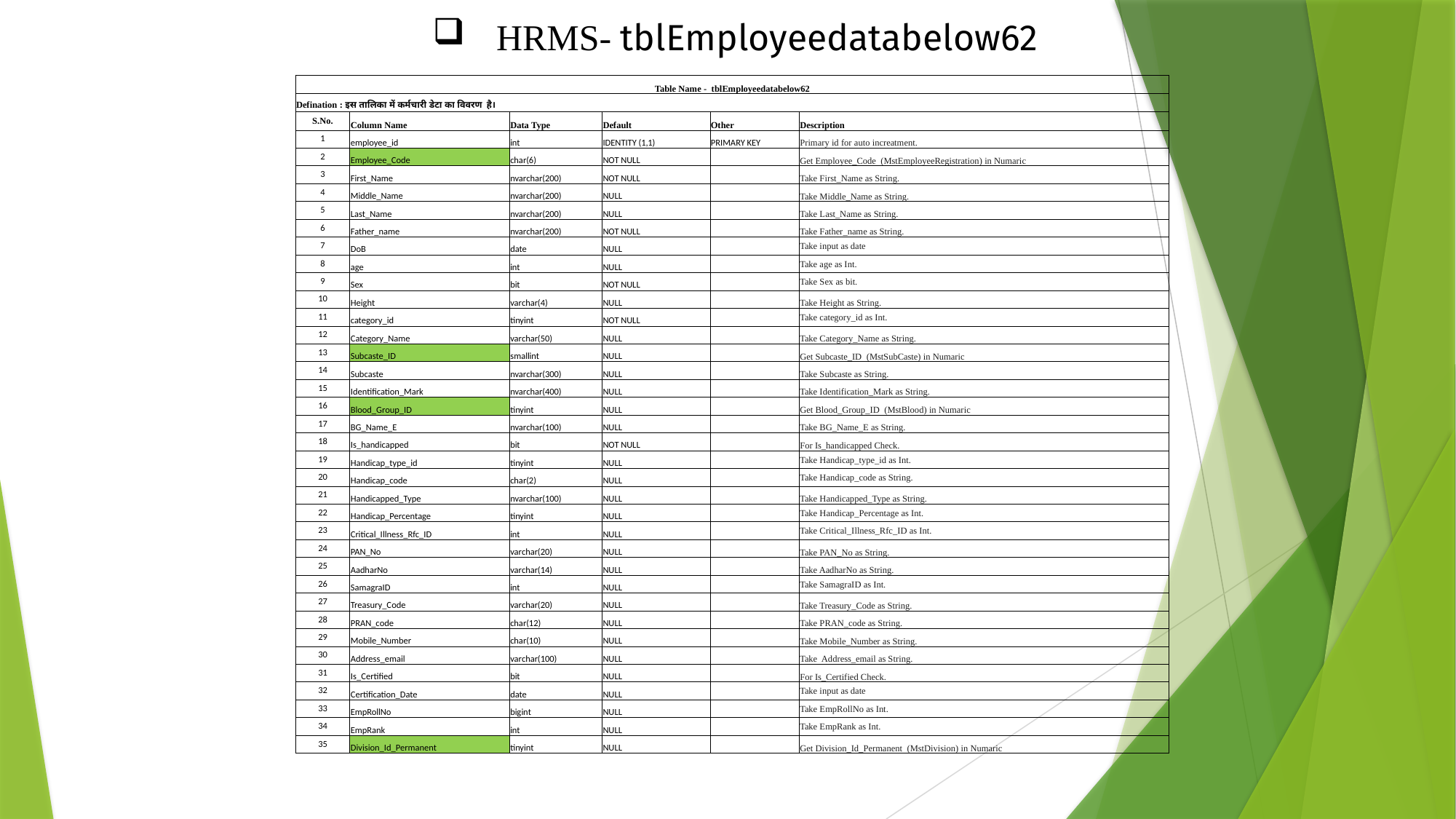

HRMS- tblEmployeedatabelow62
| Table Name - tblEmployeedatabelow62 |  |  |  |  |  |
| --- | --- | --- | --- | --- | --- |
| Defination : इस तालिका में कर्मचारी डेटा का विवरण है। |  |  |  |  |  |
| S.No. | Column Name | Data Type | Default | Other | Description |
| 1 | employee\_id | int | IDENTITY (1,1) | PRIMARY KEY | Primary id for auto increatment. |
| 2 | Employee\_Code | char(6) | NOT NULL |  | Get Employee\_Code (MstEmployeeRegistration) in Numaric |
| 3 | First\_Name | nvarchar(200) | NOT NULL |  | Take First\_Name as String. |
| 4 | Middle\_Name | nvarchar(200) | NULL |  | Take Middle\_Name as String. |
| 5 | Last\_Name | nvarchar(200) | NULL |  | Take Last\_Name as String. |
| 6 | Father\_name | nvarchar(200) | NOT NULL |  | Take Father\_name as String. |
| 7 | DoB | date | NULL |  | Take input as date |
| 8 | age | int | NULL |  | Take age as Int. |
| 9 | Sex | bit | NOT NULL |  | Take Sex as bit. |
| 10 | Height | varchar(4) | NULL |  | Take Height as String. |
| 11 | category\_id | tinyint | NOT NULL |  | Take category\_id as Int. |
| 12 | Category\_Name | varchar(50) | NULL |  | Take Category\_Name as String. |
| 13 | Subcaste\_ID | smallint | NULL |  | Get Subcaste\_ID (MstSubCaste) in Numaric |
| 14 | Subcaste | nvarchar(300) | NULL |  | Take Subcaste as String. |
| 15 | Identification\_Mark | nvarchar(400) | NULL |  | Take Identification\_Mark as String. |
| 16 | Blood\_Group\_ID | tinyint | NULL |  | Get Blood\_Group\_ID (MstBlood) in Numaric |
| 17 | BG\_Name\_E | nvarchar(100) | NULL |  | Take BG\_Name\_E as String. |
| 18 | Is\_handicapped | bit | NOT NULL |  | For Is\_handicapped Check. |
| 19 | Handicap\_type\_id | tinyint | NULL |  | Take Handicap\_type\_id as Int. |
| 20 | Handicap\_code | char(2) | NULL |  | Take Handicap\_code as String. |
| 21 | Handicapped\_Type | nvarchar(100) | NULL |  | Take Handicapped\_Type as String. |
| 22 | Handicap\_Percentage | tinyint | NULL |  | Take Handicap\_Percentage as Int. |
| 23 | Critical\_Illness\_Rfc\_ID | int | NULL |  | Take Critical\_Illness\_Rfc\_ID as Int. |
| 24 | PAN\_No | varchar(20) | NULL |  | Take PAN\_No as String. |
| 25 | AadharNo | varchar(14) | NULL |  | Take AadharNo as String. |
| 26 | SamagraID | int | NULL |  | Take SamagraID as Int. |
| 27 | Treasury\_Code | varchar(20) | NULL |  | Take Treasury\_Code as String. |
| 28 | PRAN\_code | char(12) | NULL |  | Take PRAN\_code as String. |
| 29 | Mobile\_Number | char(10) | NULL |  | Take Mobile\_Number as String. |
| 30 | Address\_email | varchar(100) | NULL |  | Take Address\_email as String. |
| 31 | Is\_Certified | bit | NULL |  | For Is\_Certified Check. |
| 32 | Certification\_Date | date | NULL |  | Take input as date |
| 33 | EmpRollNo | bigint | NULL |  | Take EmpRollNo as Int. |
| 34 | EmpRank | int | NULL |  | Take EmpRank as Int. |
| 35 | Division\_Id\_Permanent | tinyint | NULL |  | Get Division\_Id\_Permanent (MstDivision) in Numaric |